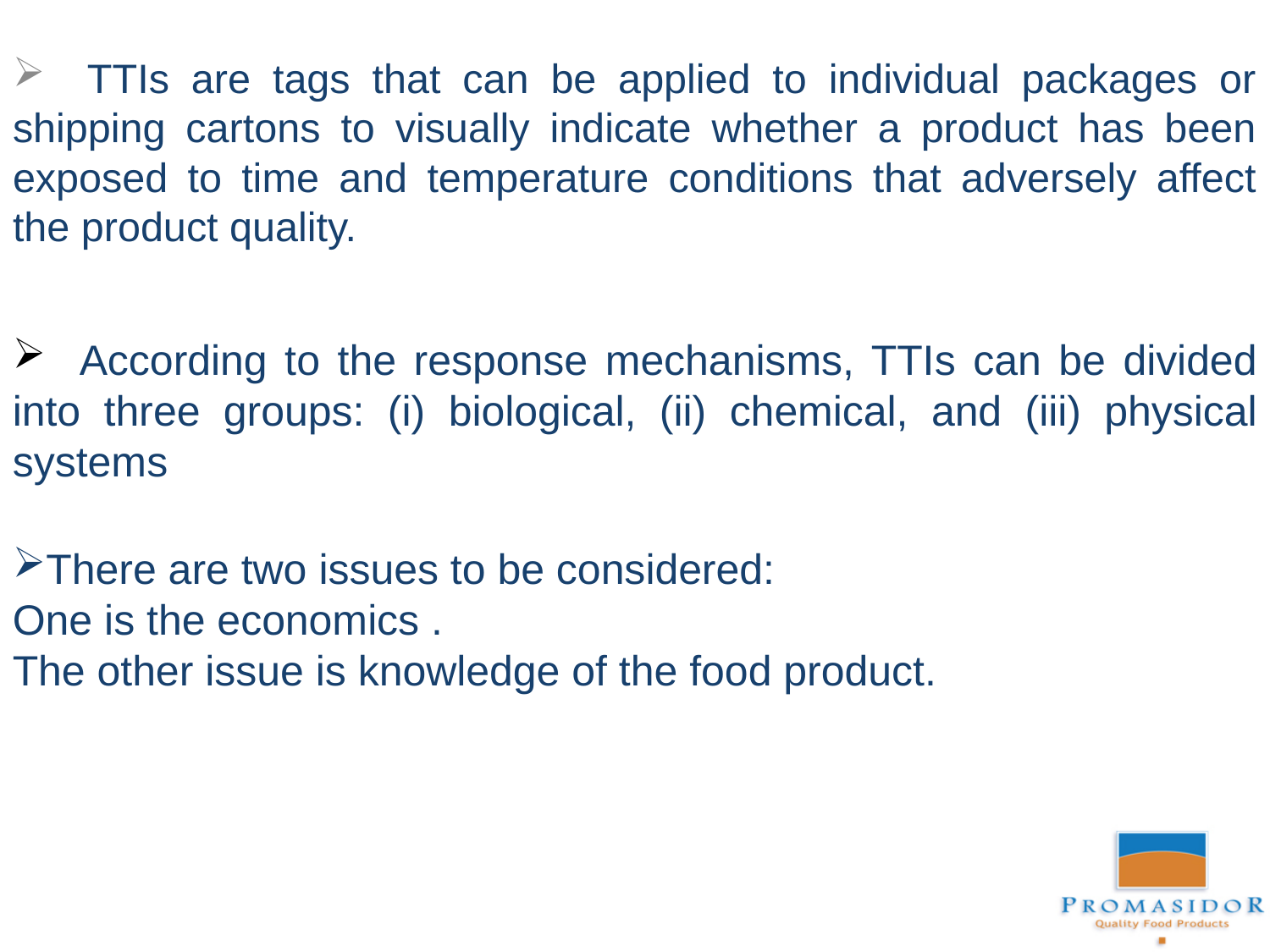

TTIs are tags that can be applied to individual packages or shipping cartons to visually indicate whether a product has been exposed to time and temperature conditions that adversely affect the product quality.
  According to the response mechanisms, TTIs can be divided into three groups: (i) biological, (ii) chemical, and (iii) physical systems
There are two issues to be considered:
One is the economics .
The other issue is knowledge of the food product.